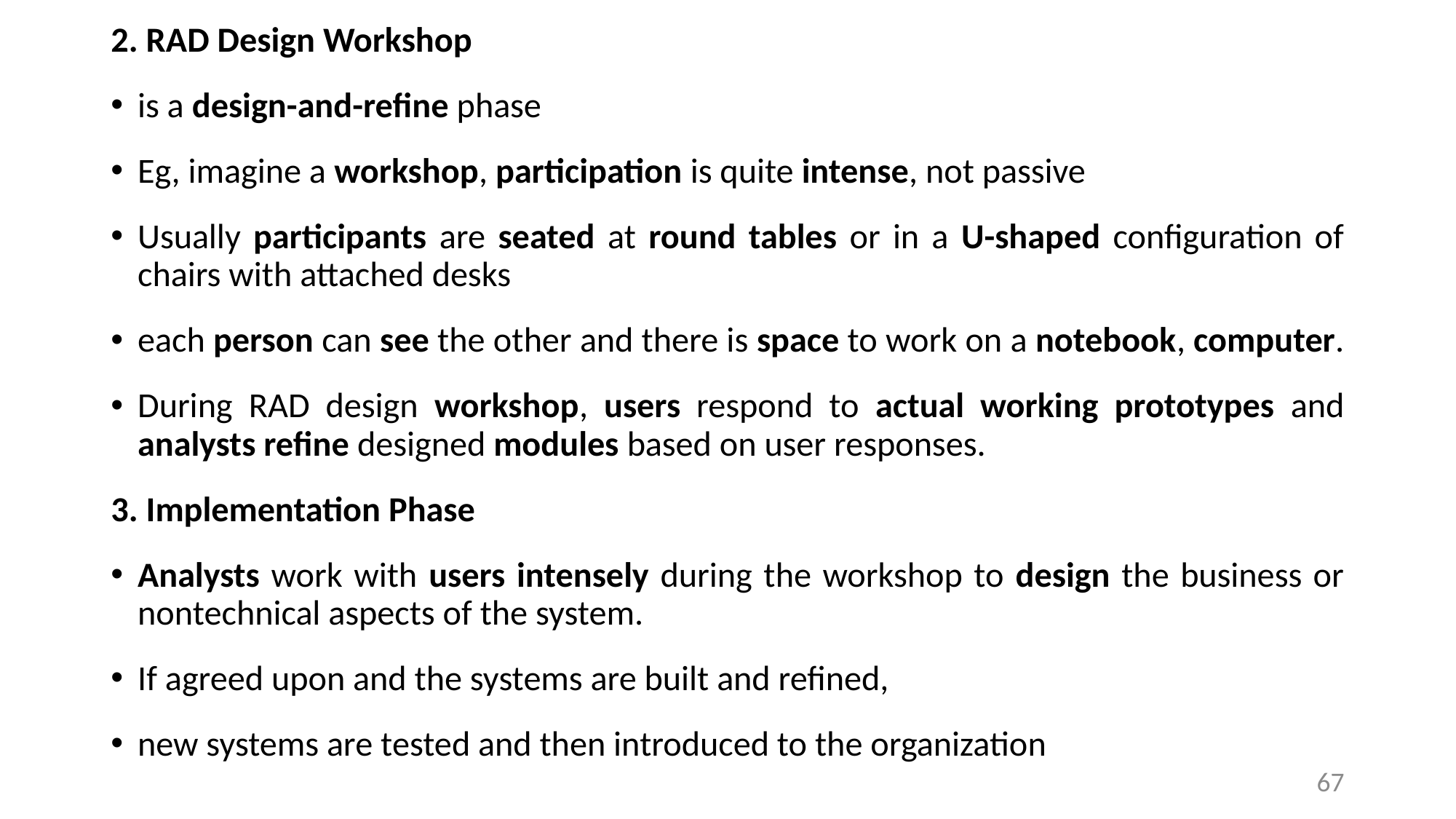

﻿2. RAD Design Workshop
is a design-and-refine phase
Eg, imagine a workshop, participation is quite intense, not passive
Usually participants are seated at round tables or in a U-shaped configuration of chairs with attached desks
each person can see the other and there is space to work on a notebook, computer.
During RAD design workshop, users respond to actual working prototypes and analysts refine designed modules based on user responses.
3. Implementation Phase
Analysts work with users intensely during the workshop to design the business or nontechnical aspects of the system.
If agreed upon and the systems are built and refined,
new systems are tested and then introduced to the organization

67